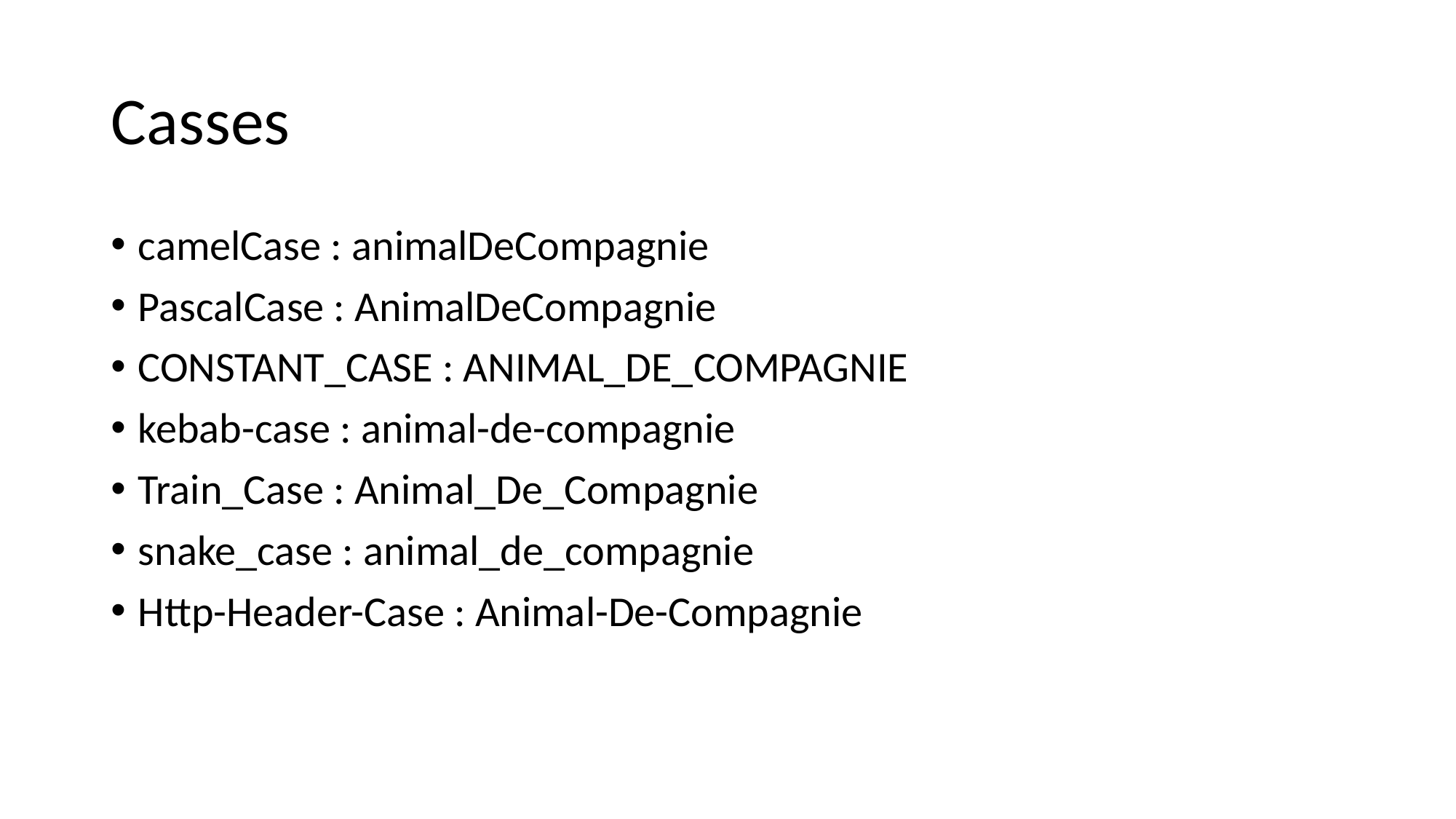

# Casses
camelCase : animalDeCompagnie
PascalCase : AnimalDeCompagnie
CONSTANT_CASE : ANIMAL_DE_COMPAGNIE
kebab-case : animal-de-compagnie
Train_Case : Animal_De_Compagnie
snake_case : animal_de_compagnie
Http-Header-Case : Animal-De-Compagnie